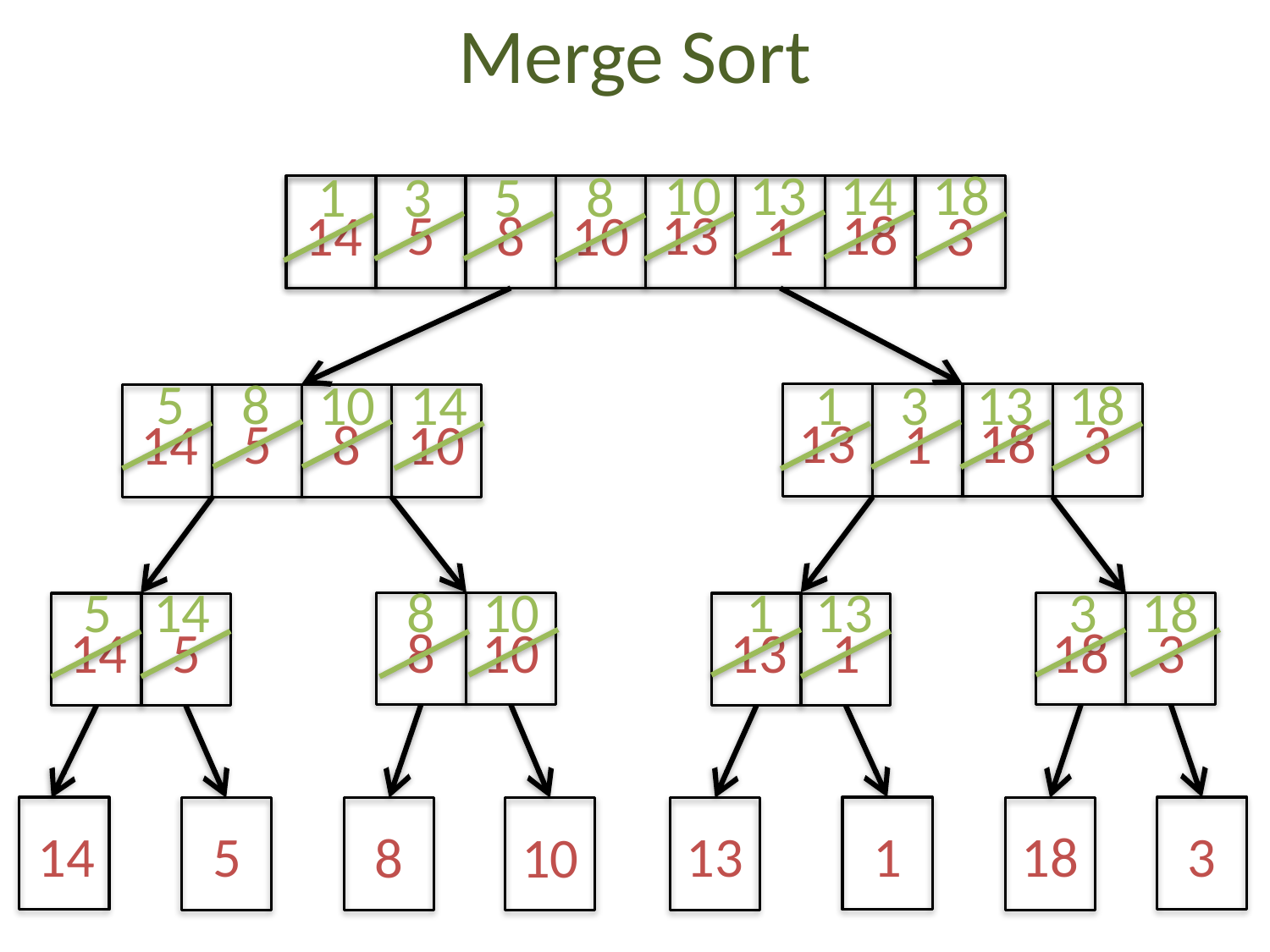

# Merge Sort
10
13
14
18
1
3
5
8

5
13
18
14
8
10
1
3
5
8
1
3
10
14
13
18

13
18
1
3
5
14
8
10
5
14
8
10
1
13
3
18

5
8
10
1
18
3
14
13

14
5
1
18
3
13
8
10